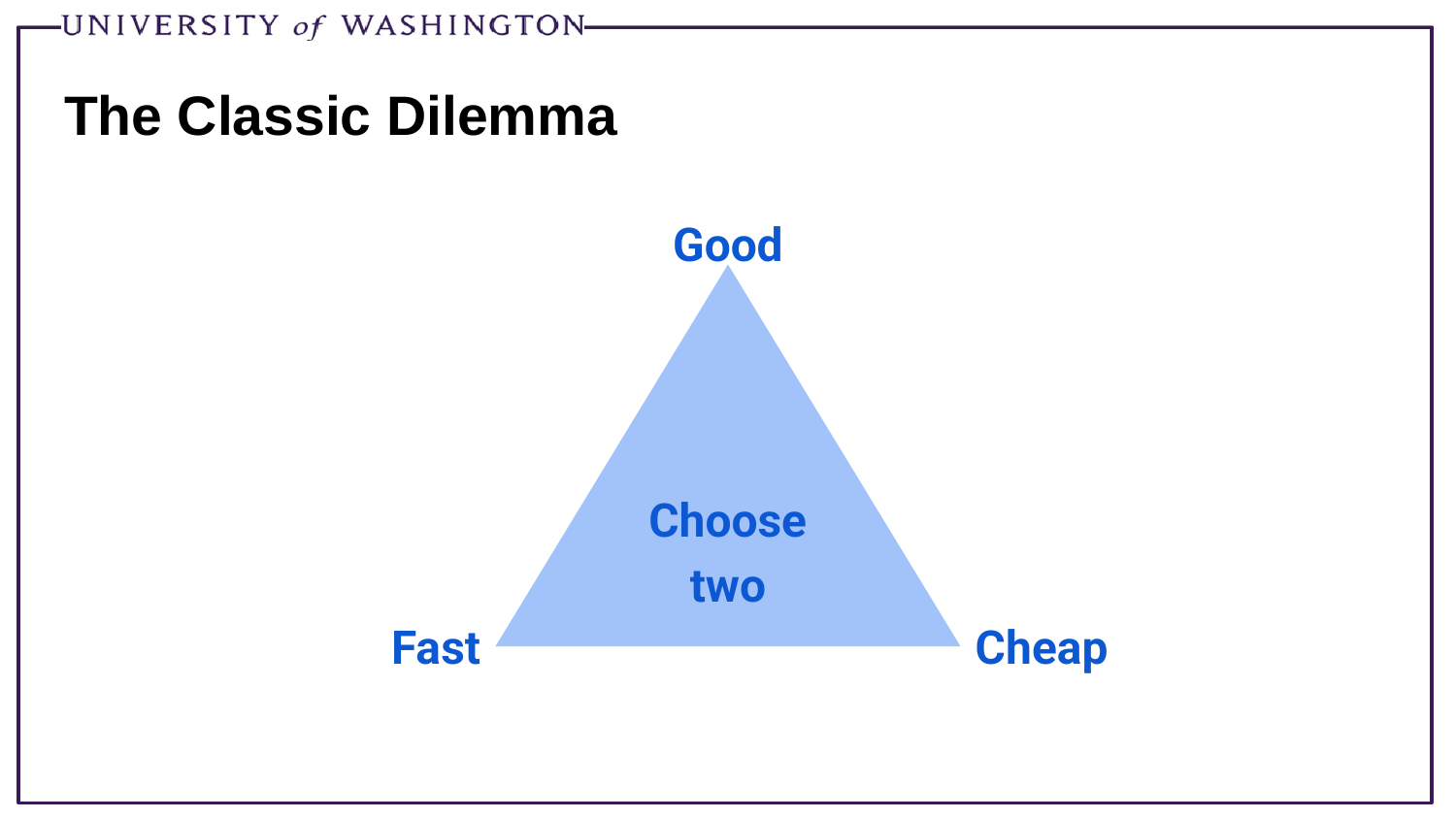

# The Classic Dilemma

Good

Choose two
Fast
Cheap